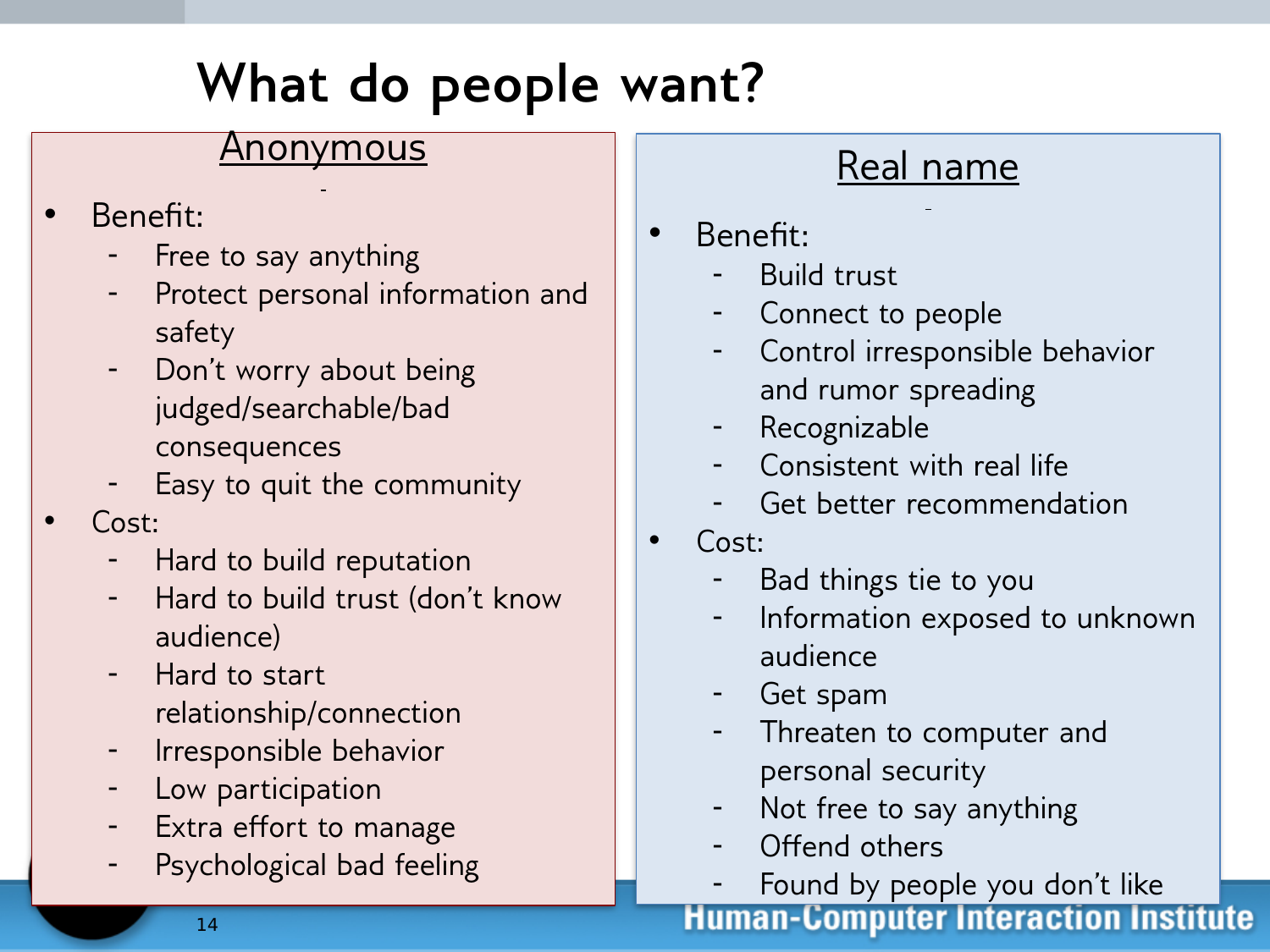

# What do people want?
Anonymous

Benefit:
Free to say anything
Protect personal information and safety
Don’t worry about being judged/searchable/bad consequences
Easy to quit the community
Cost:
Hard to build reputation
Hard to build trust (don’t know audience)
Hard to start relationship/connection
Irresponsible behavior
Low participation
Extra effort to manage
Psychological bad feeling

Real name

Benefit:
Build trust
Connect to people
Control irresponsible behavior and rumor spreading
Recognizable
Consistent with real life
Get better recommendation
Cost:
Bad things tie to you
Information exposed to unknown audience
Get spam
Threaten to computer and personal security
Not free to say anything
Offend others
Found by people you don’t like
14